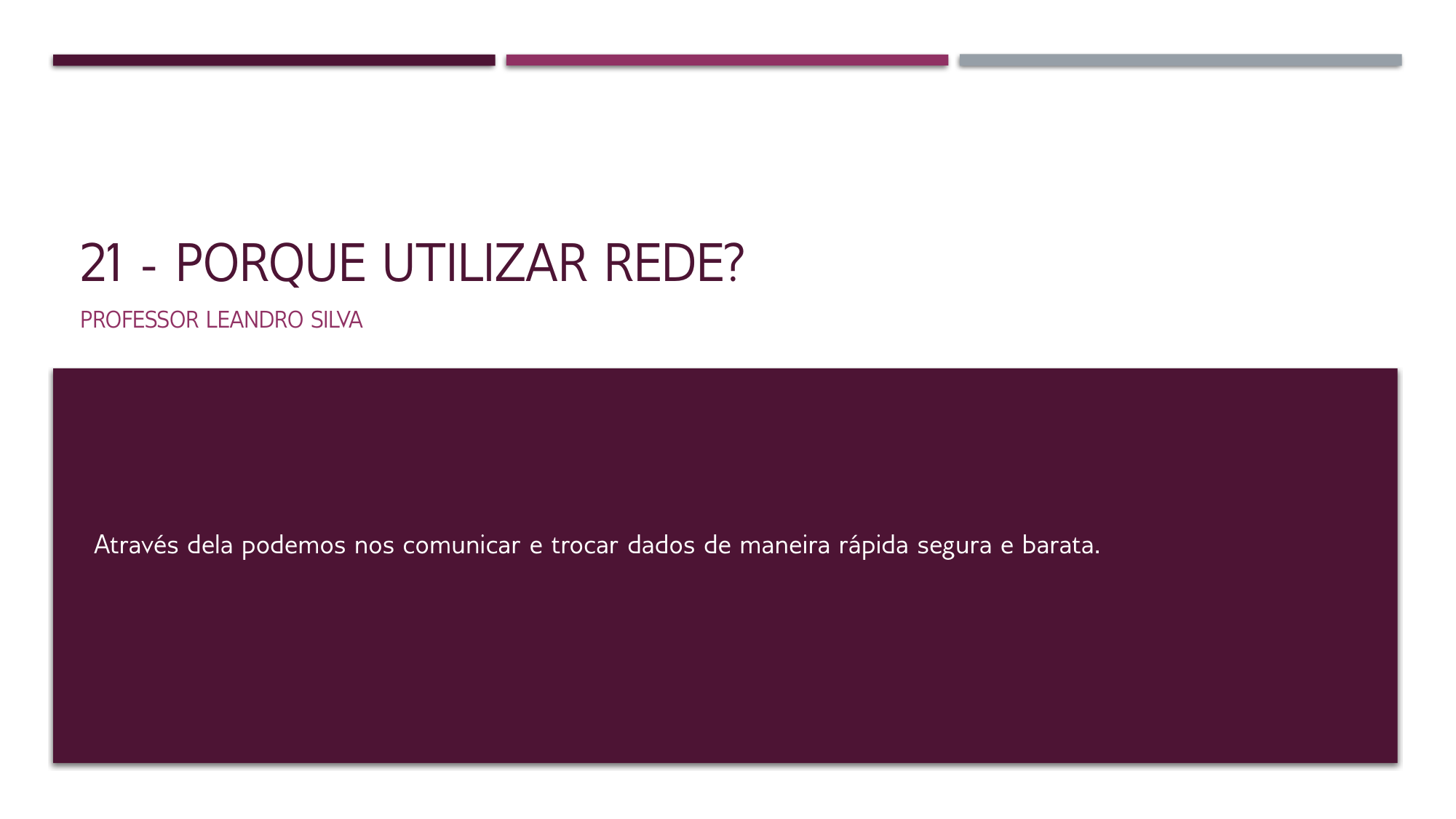

# 21 - Porque utilizar rede?
Professor Leandro Silva
Através dela podemos nos comunicar e trocar dados de maneira rápida segura e barata.